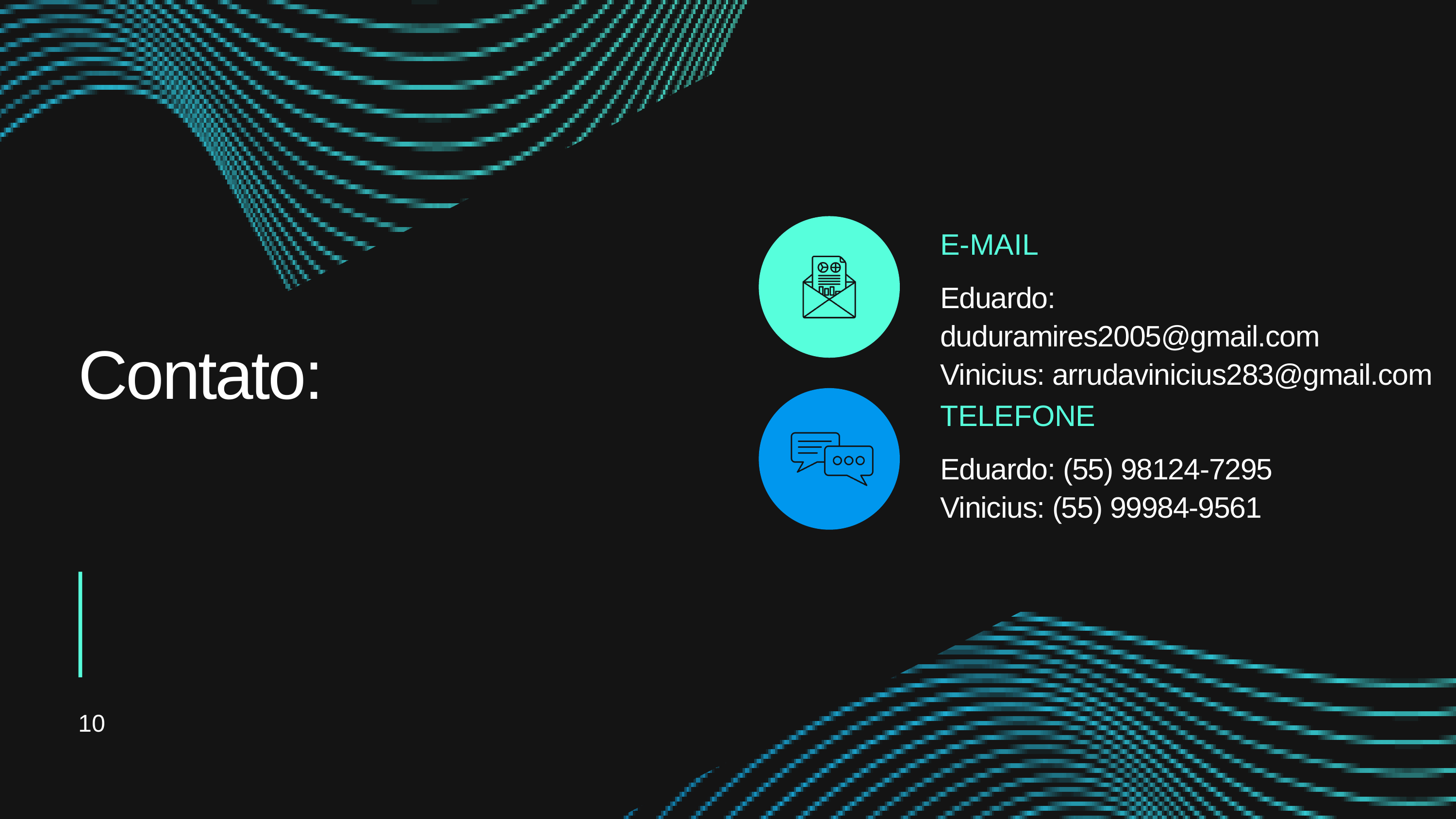

E-MAIL
Eduardo: duduramires2005@gmail.com
Vinicius: arrudavinicius283@gmail.com

Contato:

TELEFONE
Eduardo: (55) 98124-7295
Vinicius: (55) 99984-9561

10